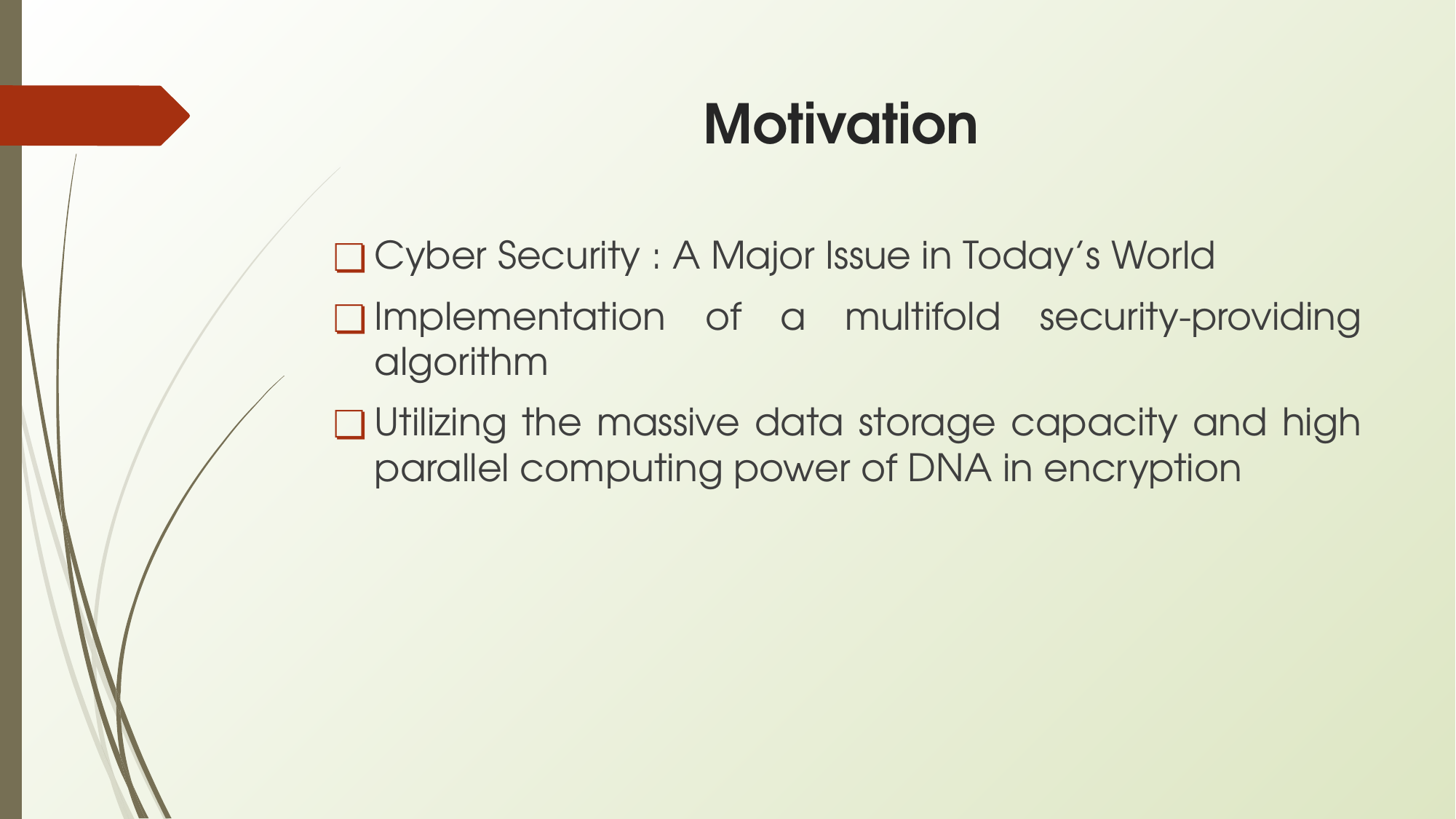

# Motivation
Cyber Security : A Major Issue in Today’s World
Implementation of a multifold security-providing algorithm
Utilizing the massive data storage capacity and high parallel computing power of DNA in encryption